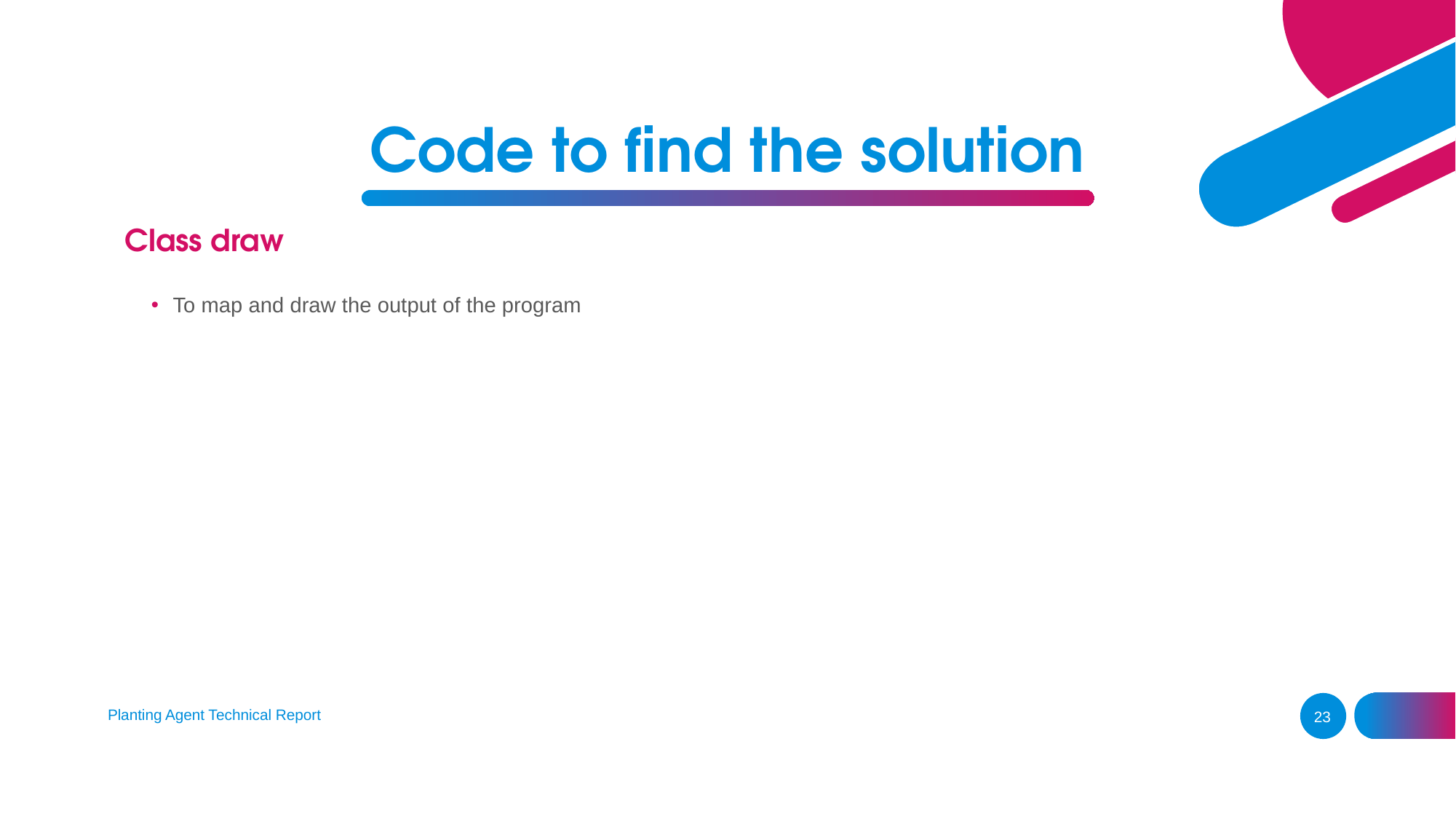

Code to find the solution
#
Class draw
To map and draw the output of the program
Planting Agent Technical Report
23